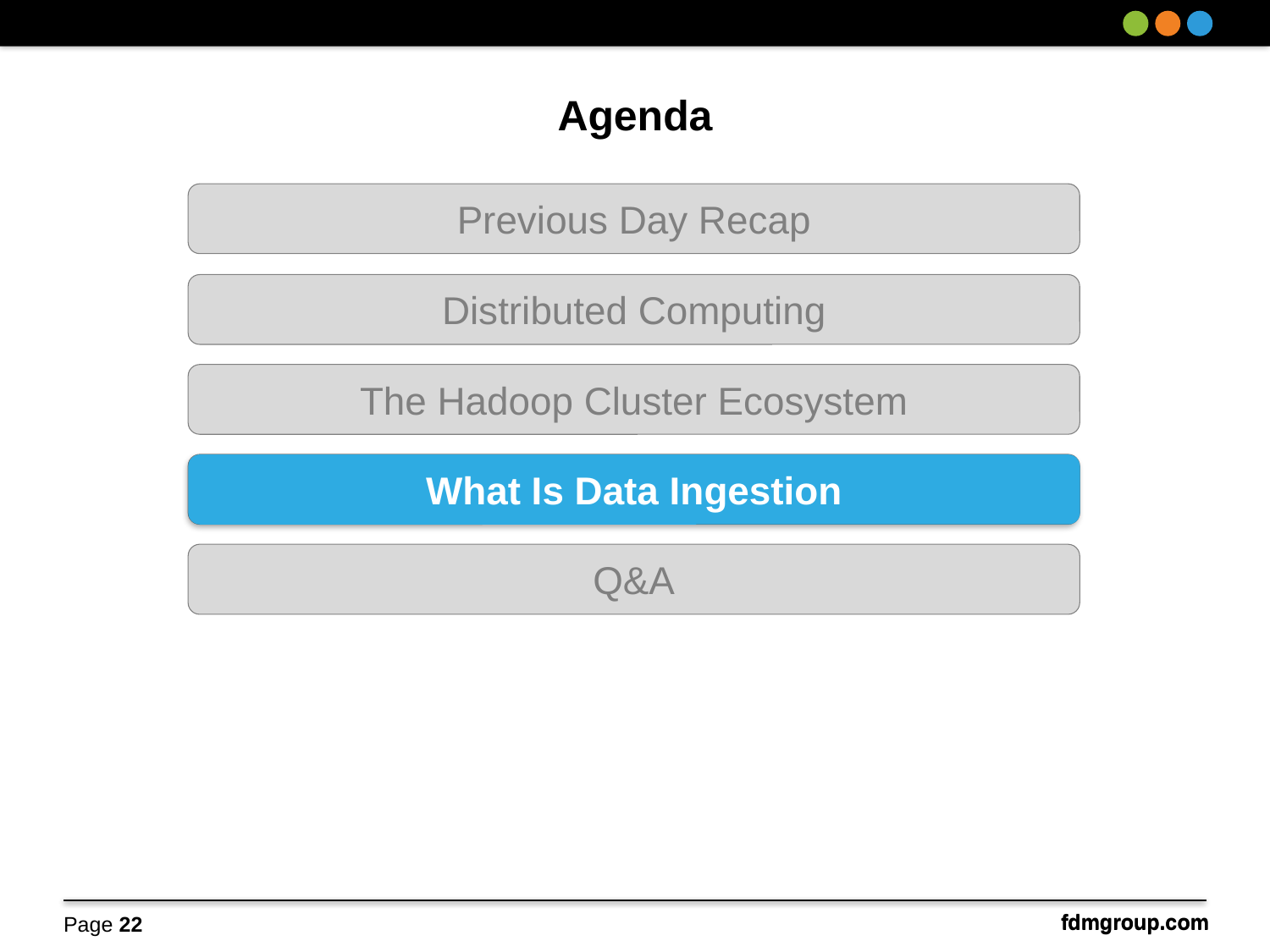

# Agenda
Previous Day Recap

Distributed Computing
The Hadoop Cluster Ecosystem
Subject 4
What Is Data Ingestion
Q&A
Page 22